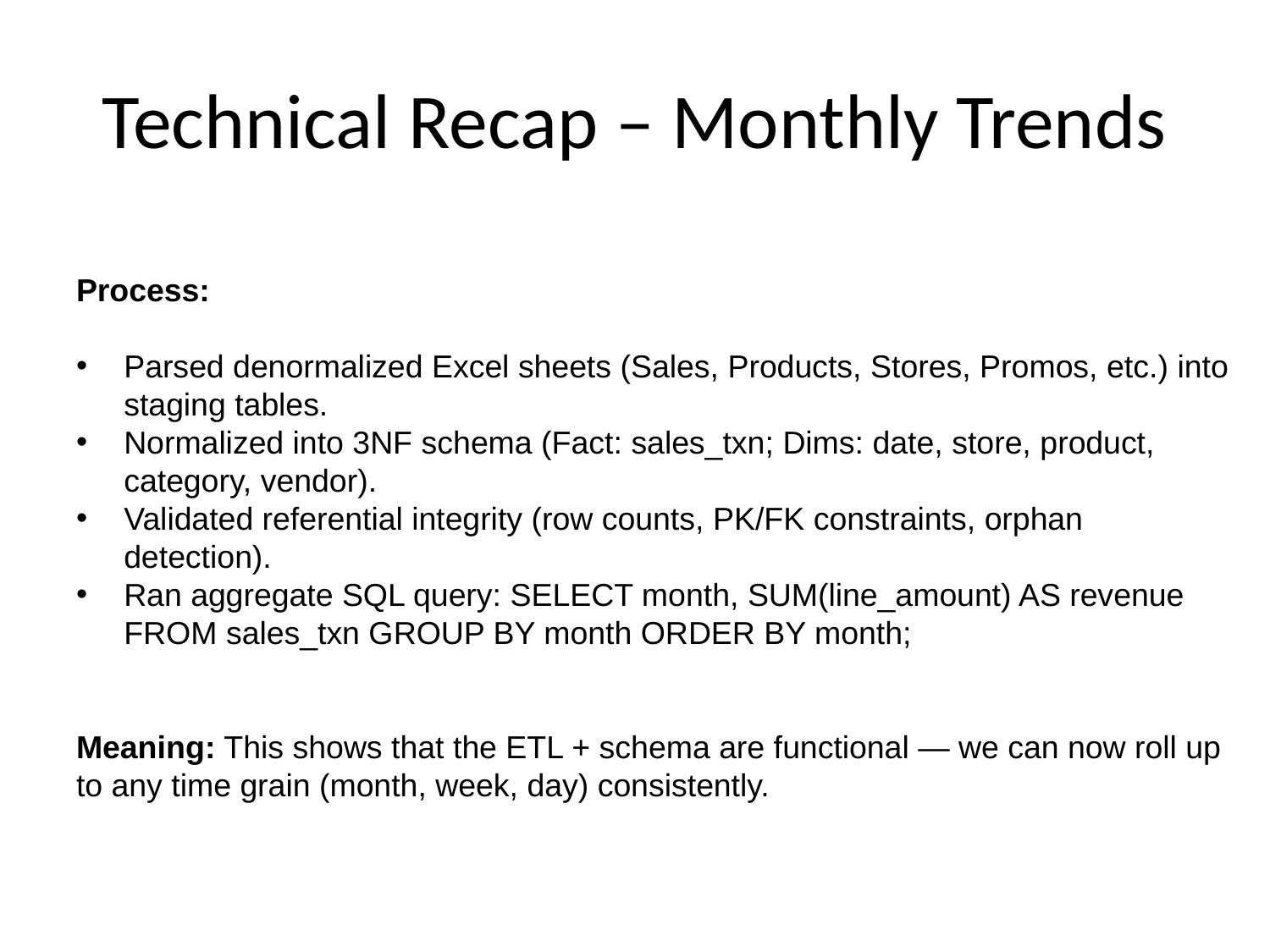

# Technical Recap – Monthly Trends
Process:

Parsed denormalized Excel sheets (Sales, Products, Stores, Promos, etc.) into staging tables.
Normalized into 3NF schema (Fact: sales_txn; Dims: date, store, product, category, vendor).
Validated referential integrity (row counts, PK/FK constraints, orphan detection).
Ran aggregate SQL query: SELECT month, SUM(line_amount) AS revenue FROM sales_txn GROUP BY month ORDER BY month;

Meaning: This shows that the ETL + schema are functional — we can now roll up to any time grain (month, week, day) consistently.